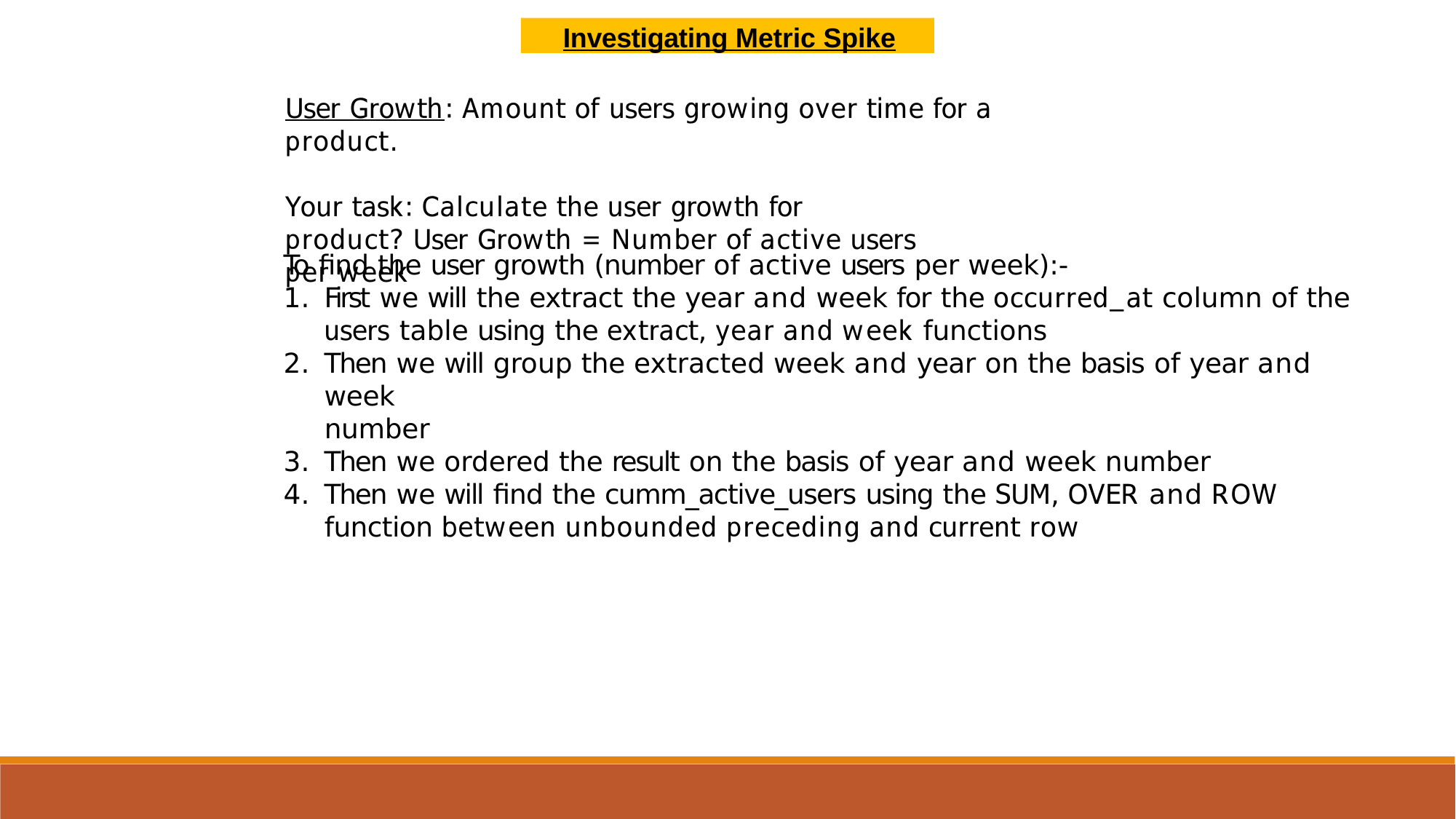

Investigating Metric Spike
User Growth: Amount of users growing over time for a product.
Your task: Calculate the user growth for product? User Growth = Number of active users per week
To find the user growth (number of active users per week):-
First we will the extract the year and week for the occurred_at column of the
users table using the extract, year and week functions
Then we will group the extracted week and year on the basis of year and week
number
Then we ordered the result on the basis of year and week number
Then we will find the cumm_active_users using the SUM, OVER and ROW
function between unbounded preceding and current row